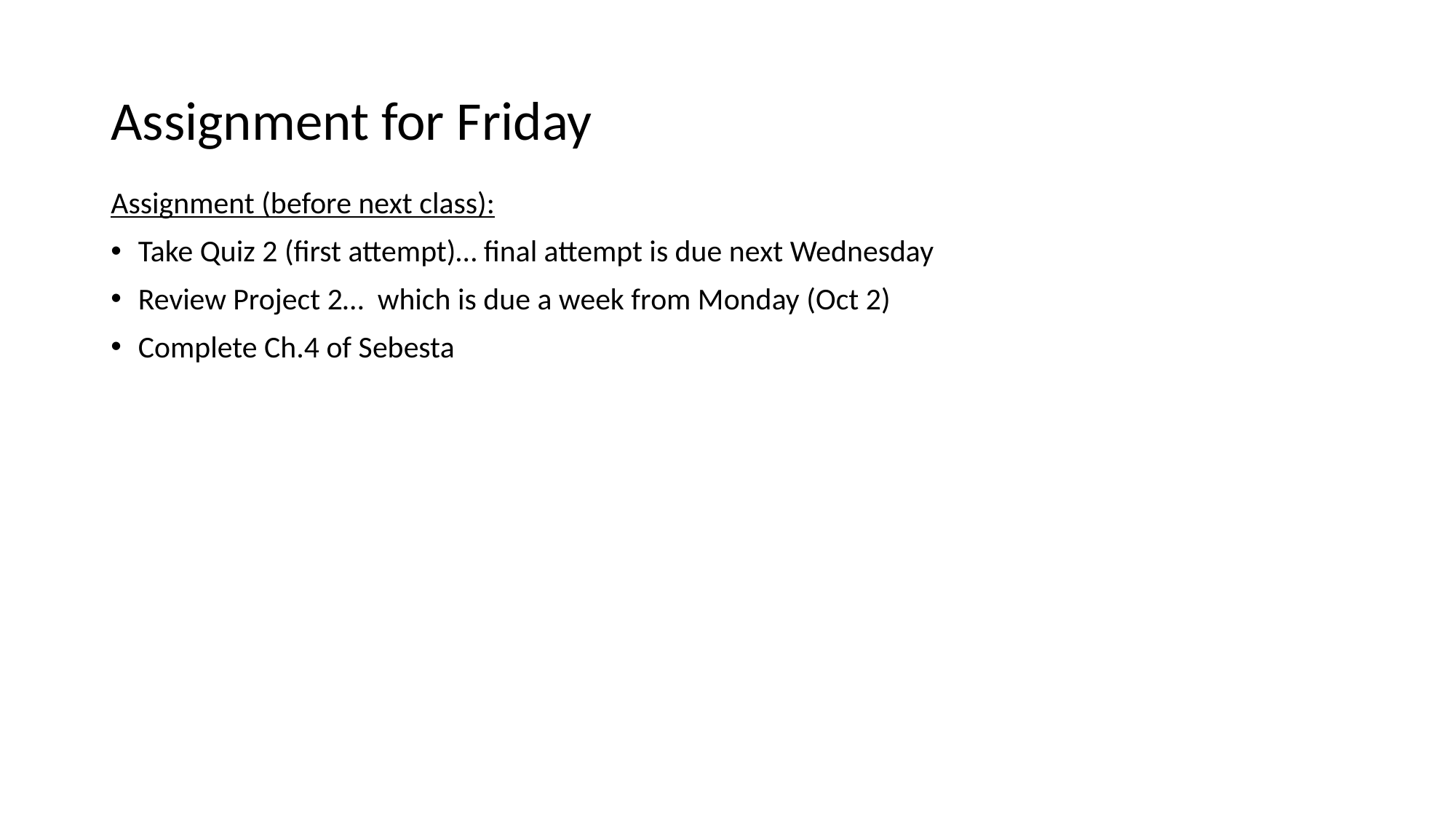

# Assignment for Friday
Assignment (before next class):
Take Quiz 2 (first attempt)… final attempt is due next Wednesday
Review Project 2…  which is due a week from Monday (Oct 2)
Complete Ch.4 of Sebesta